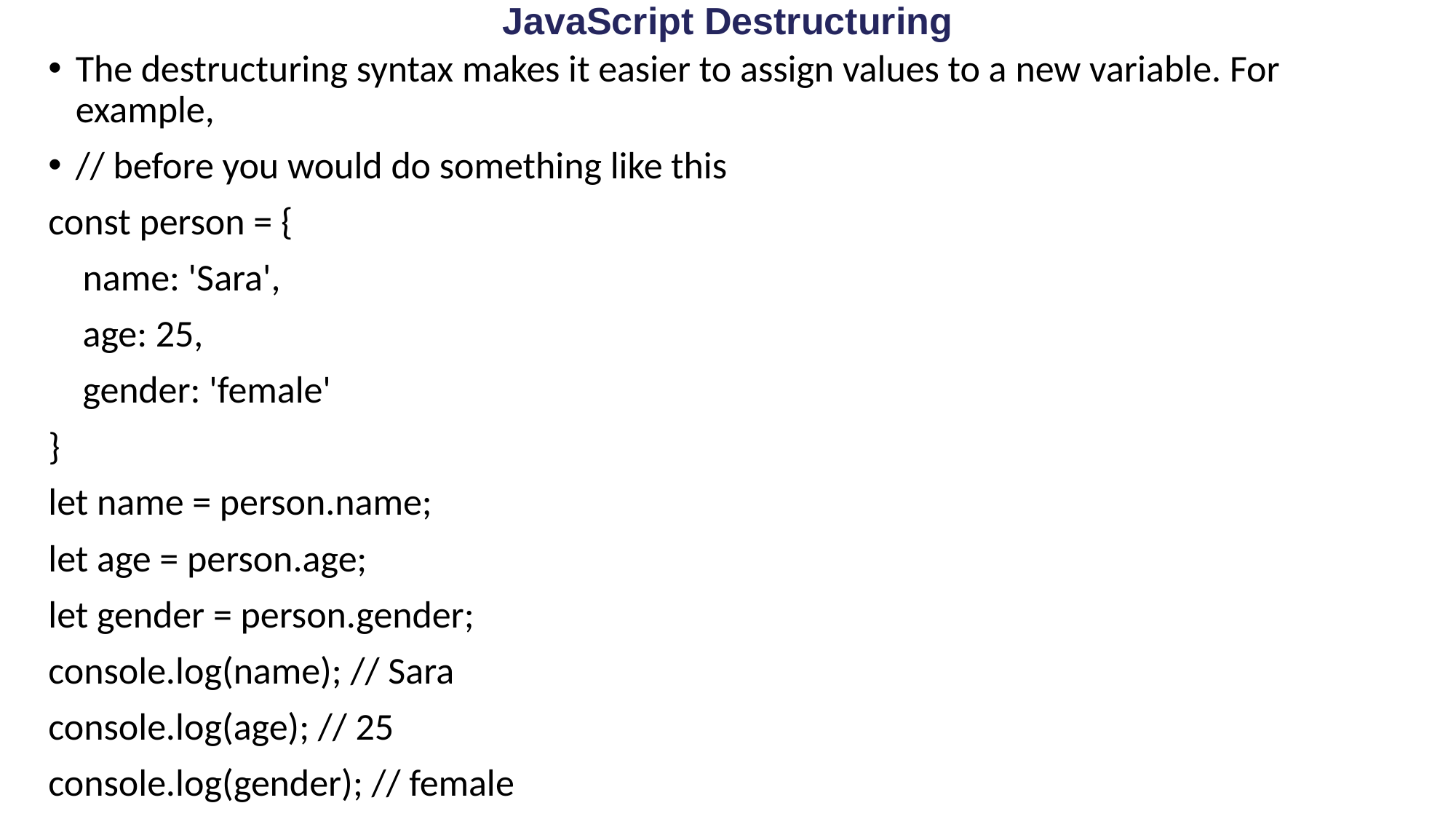

The destructuring syntax makes it easier to assign values to a new variable. For example,
// before you would do something like this
const person = {
    name: 'Sara',
    age: 25,
    gender: 'female'
}
let name = person.name;
let age = person.age;
let gender = person.gender;
console.log(name); // Sara
console.log(age); // 25
console.log(gender); // female
# JavaScript Destructuring